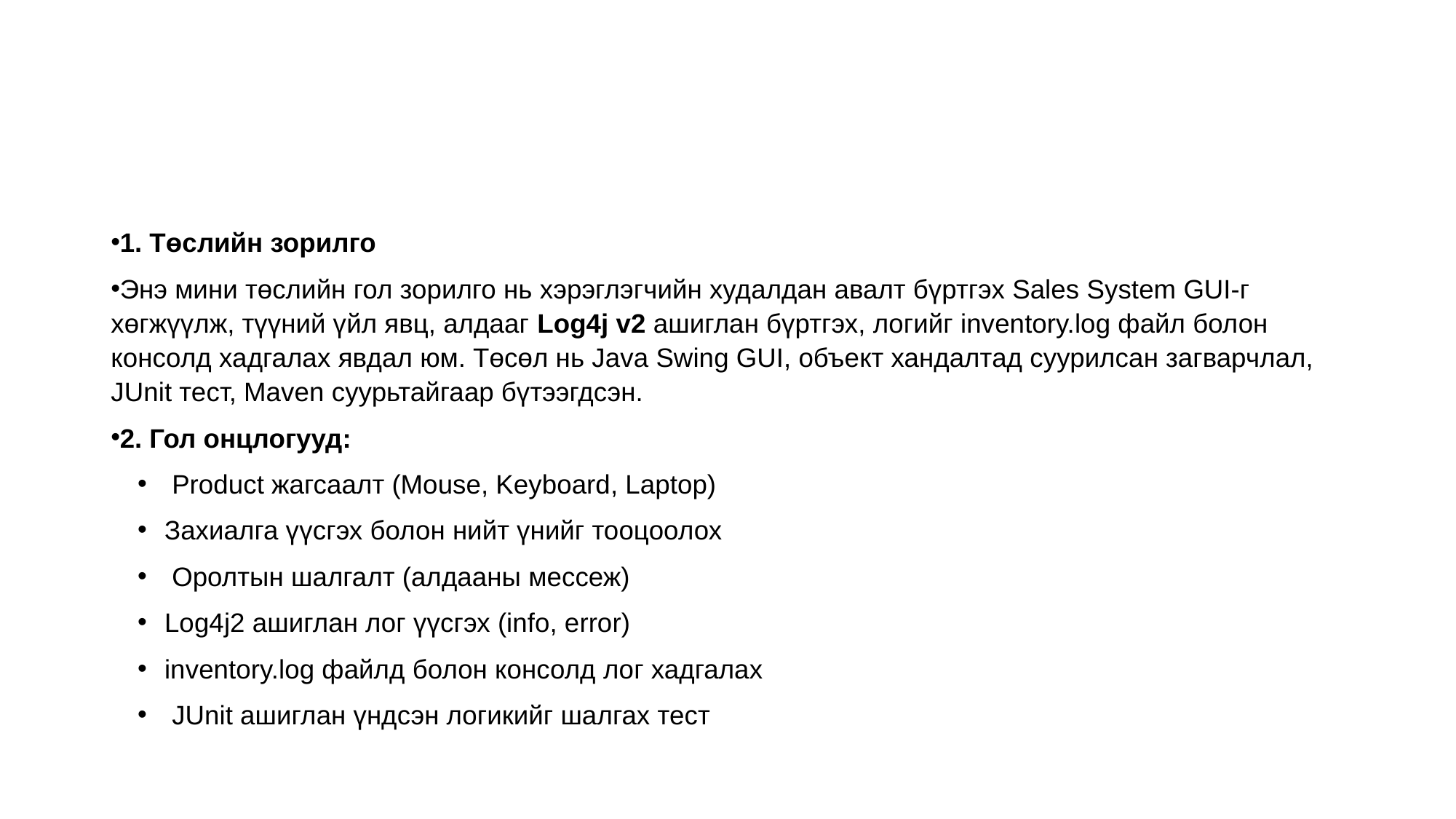

#
1. Төслийн зорилго
Энэ мини төслийн гол зорилго нь хэрэглэгчийн худалдан авалт бүртгэх Sales System GUI-г хөгжүүлж, түүний үйл явц, алдааг Log4j v2 ашиглан бүртгэх, логийг inventory.log файл болон консолд хадгалах явдал юм. Төсөл нь Java Swing GUI, объект хандалтад суурилсан загварчлал, JUnit тест, Maven суурьтайгаар бүтээгдсэн.
2. Гол онцлогууд:
 Product жагсаалт (Mouse, Keyboard, Laptop)
Захиалга үүсгэх болон нийт үнийг тооцоолох
 Оролтын шалгалт (алдааны мессеж)
Log4j2 ашиглан лог үүсгэх (info, error)
inventory.log файлд болон консолд лог хадгалах
 JUnit ашиглан үндсэн логикийг шалгах тест